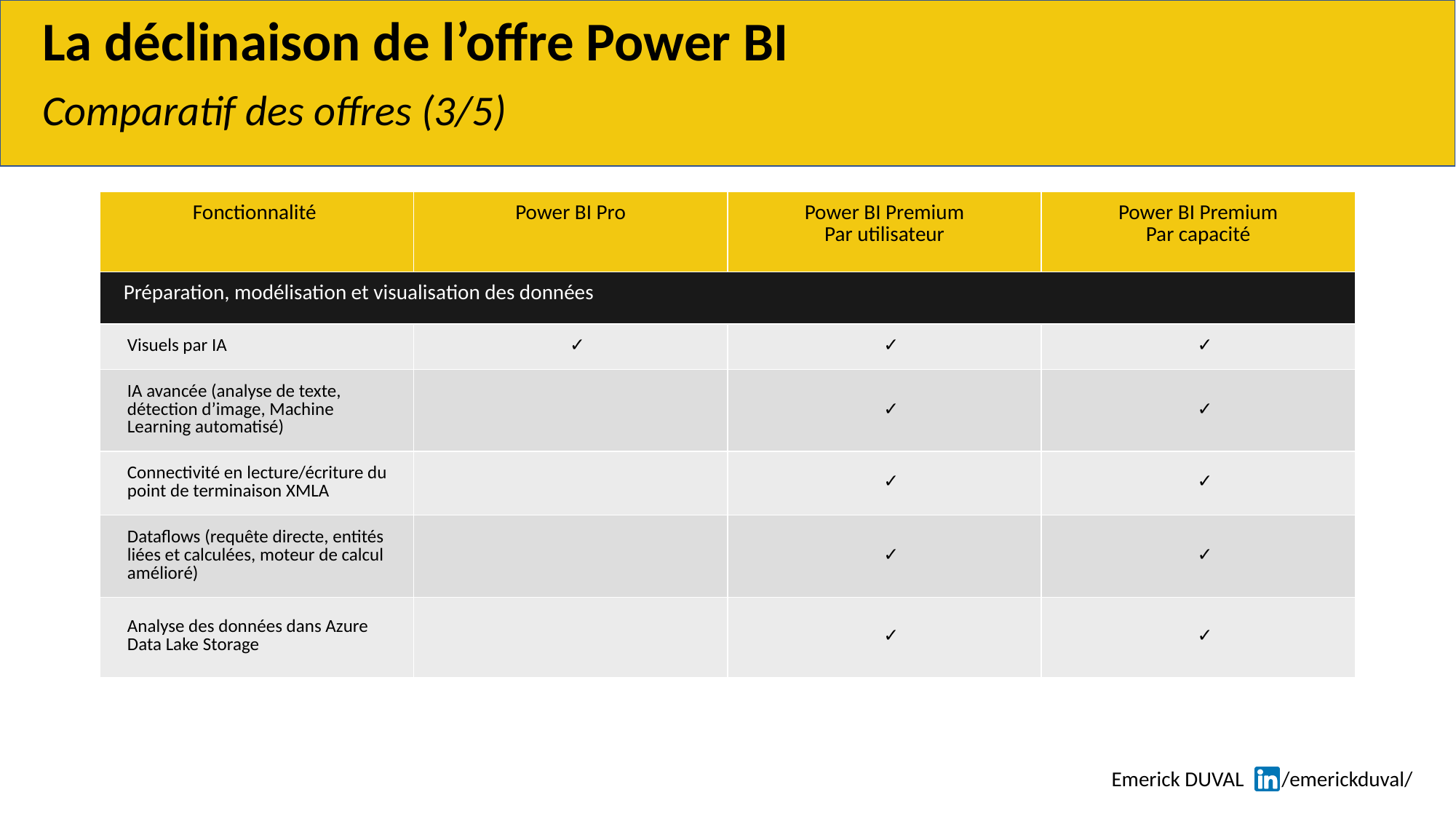

# La déclinaison de l’offre Power BI
Comparatif des offres (3/5)
| Fonctionnalité | Power BI Pro | Power BI Premium Par utilisateur | Power BI Premium Par capacité |
| --- | --- | --- | --- |
| Préparation, modélisation et visualisation des données |  |  |  |
| Visuels par IA | ✓ | ✓ | ✓ |
| IA avancée (analyse de texte, détection d’image, Machine Learning automatisé) |  | ✓ | ✓ |
| Connectivité en lecture/écriture du point de terminaison XMLA |  | ✓ | ✓ |
| Dataflows (requête directe, entités liées et calculées, moteur de calcul amélioré) |  | ✓ | ✓ |
| Analyse des données dans Azure Data Lake Storage |  | ✓ | ✓ |